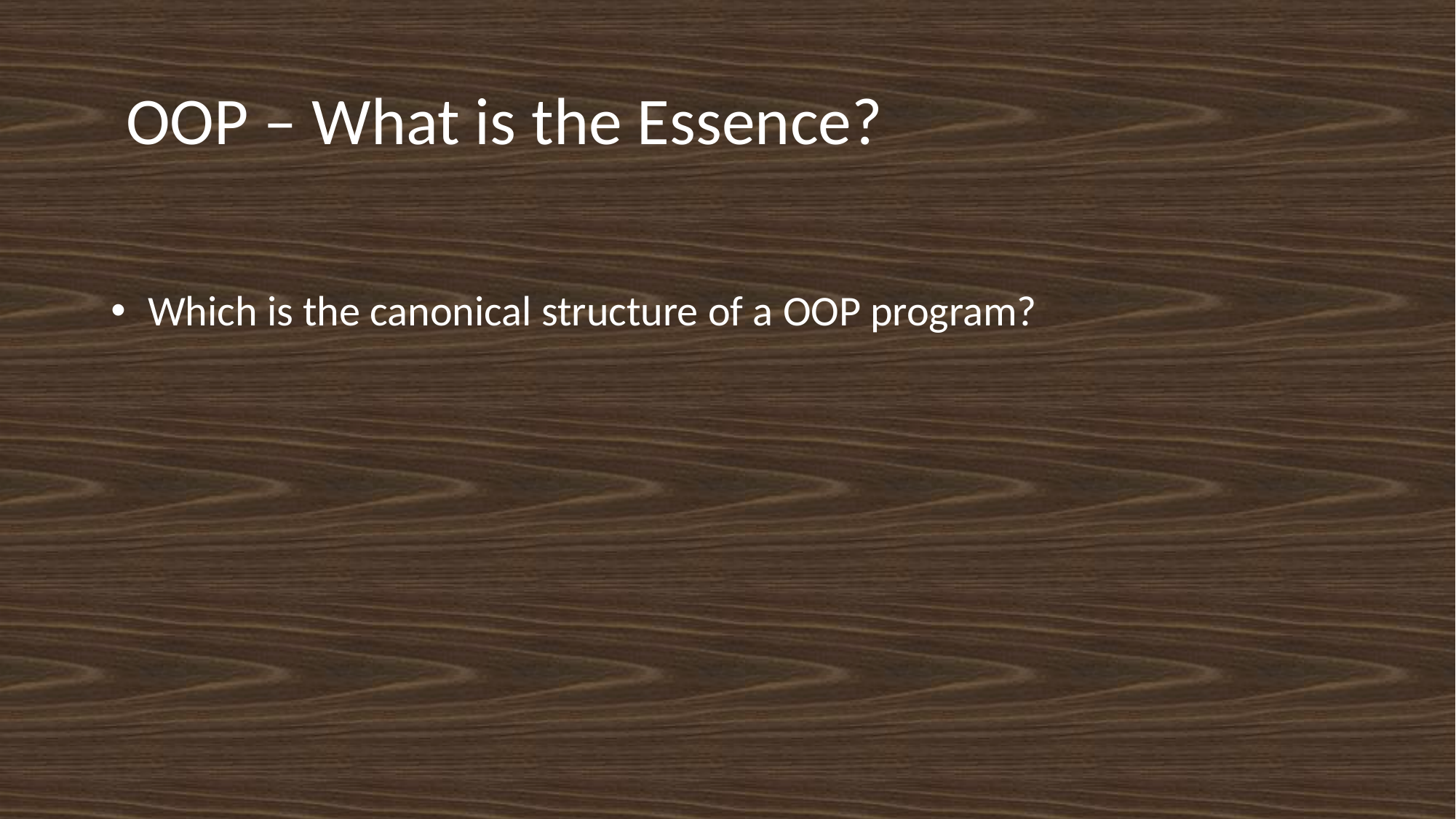

# OOP – What is the Essence?

 Which is the canonical structure of a OOP program?